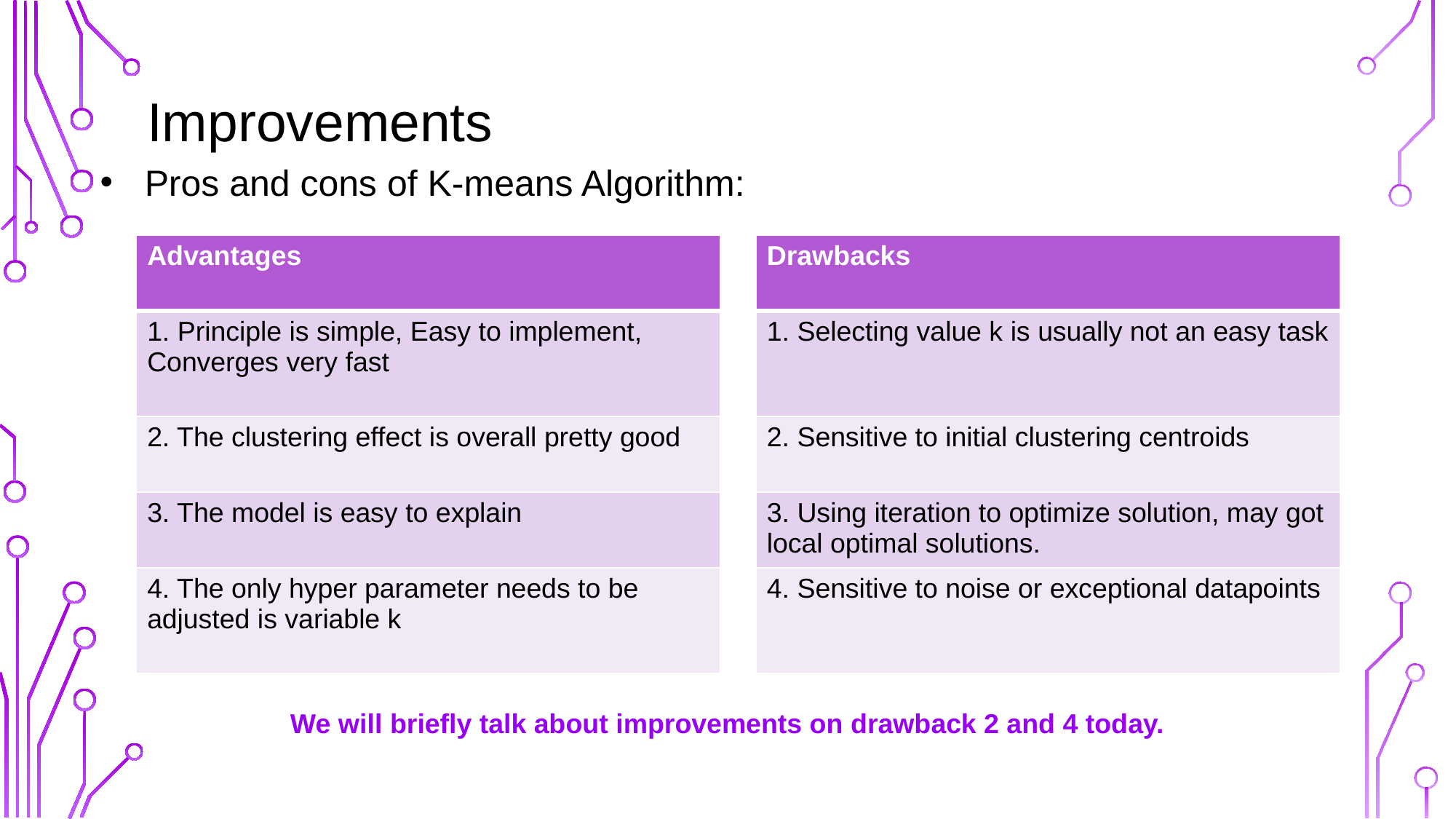

# Improvements
Pros and cons of K-means Algorithm:

| Advantages |
| --- |
| 1. Principle is simple, Easy to implement, Converges very fast |
| 2. The clustering effect is overall pretty good |
| 3. The model is easy to explain |
| 4. The only hyper parameter needs to be adjusted is variable k |
| Drawbacks |
| --- |
| 1. Selecting value k is usually not an easy task |
| 2. Sensitive to initial clustering centroids |
| 3. Using iteration to optimize solution, may got local optimal solutions. |
| 4. Sensitive to noise or exceptional datapoints |
We will briefly talk about improvements on drawback 2 and 4 today.